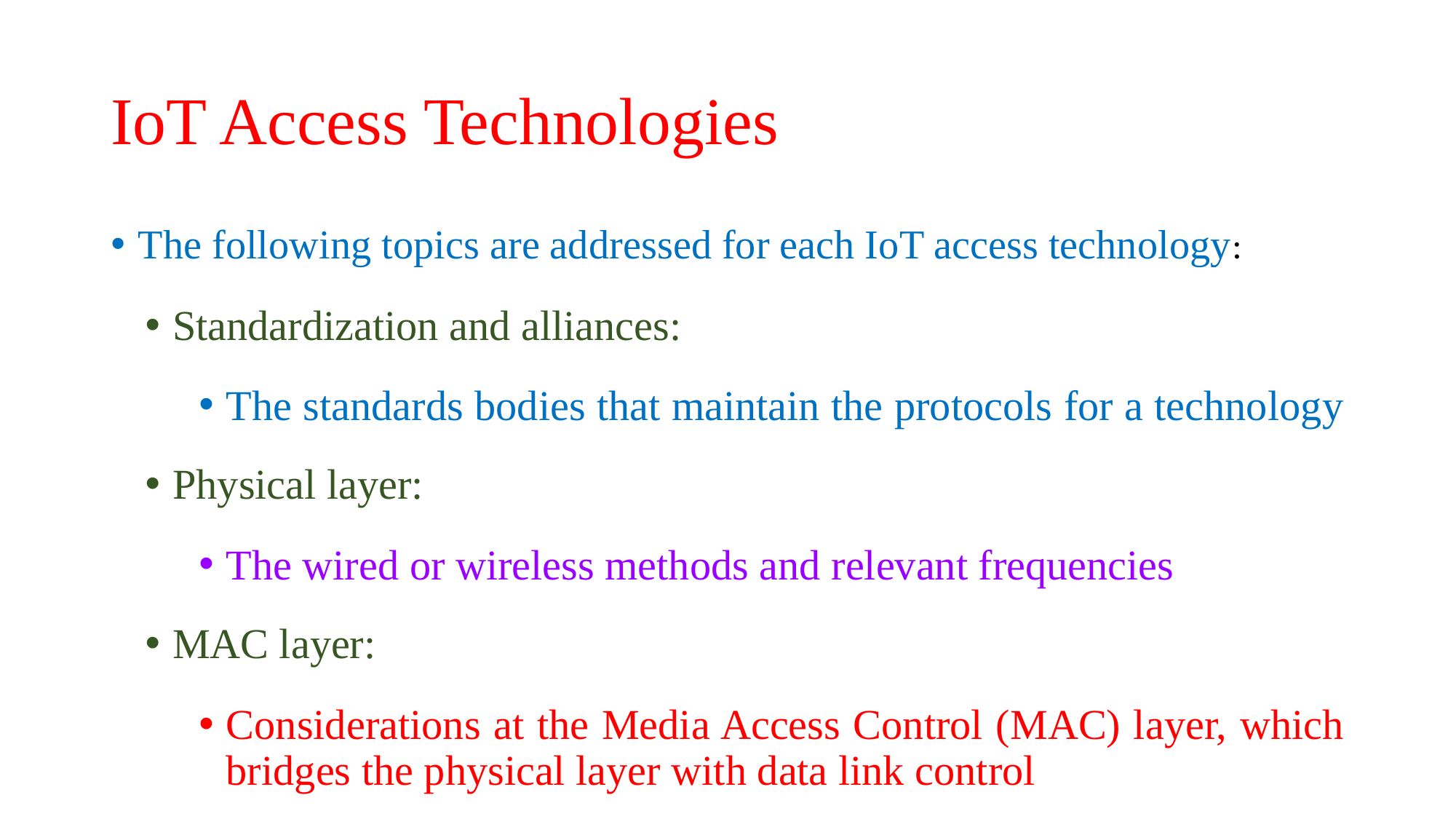

# IoT Access Technologies
The following topics are addressed for each IoT access technology:
Standardization and alliances:

The standards bodies that maintain the protocols for a technology
Physical layer:
The wired or wireless methods and relevant frequencies
MAC layer:
Considerations at the Media Access Control (MAC) layer, which bridges the physical layer with data link control